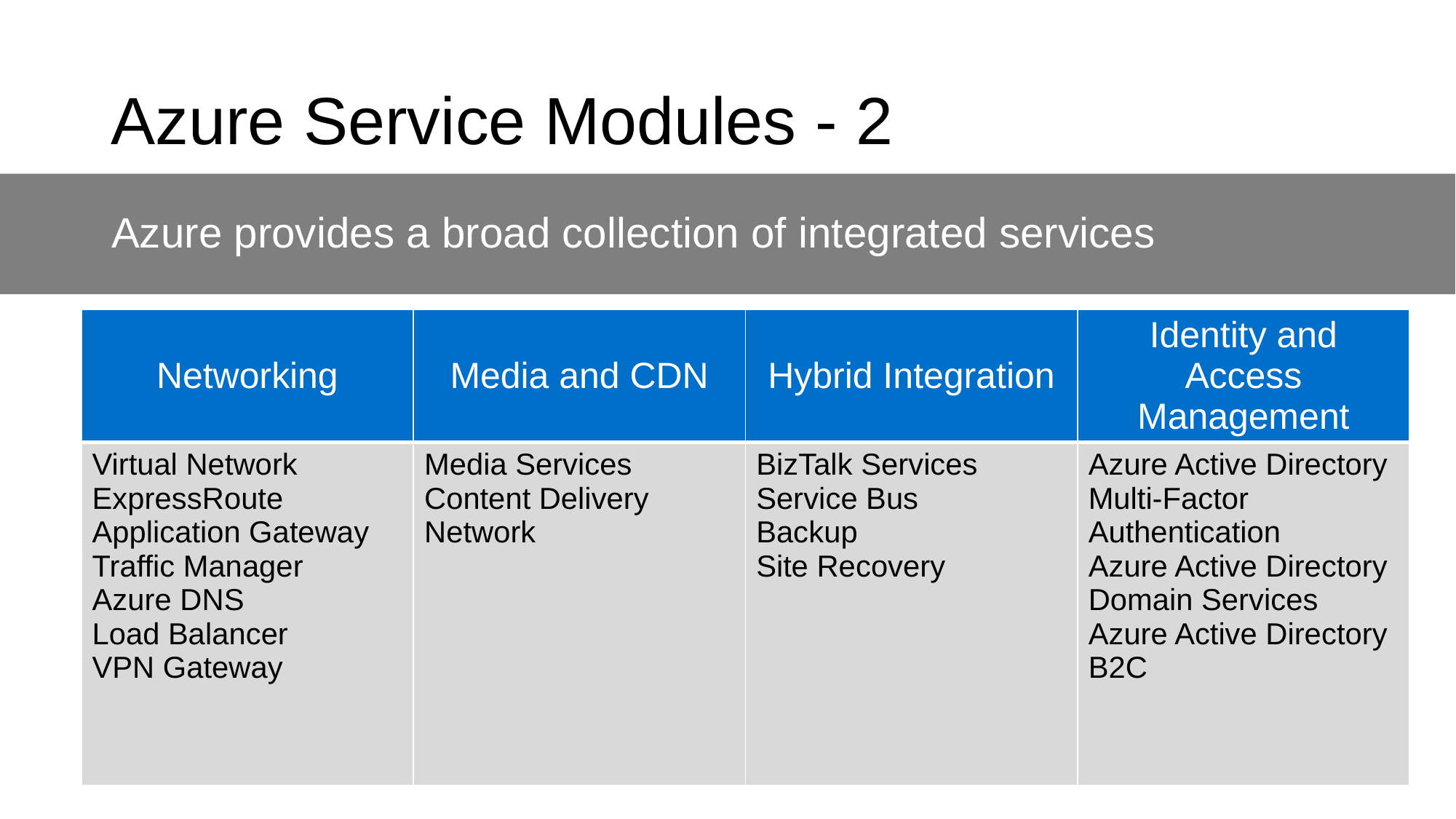

# Azure Service Modules - 2

Azure provides a broad collection of integrated services
| Networking | Media and CDN | Hybrid Integration | Identity and Access Management |
| --- | --- | --- | --- |
| Virtual Network ExpressRoute Application Gateway Traffic Manager Azure DNS Load Balancer VPN Gateway | Media Services Content Delivery Network | BizTalk Services Service Bus Backup Site Recovery | Azure Active Directory Multi-Factor Authentication Azure Active Directory Domain Services Azure Active Directory B2C |